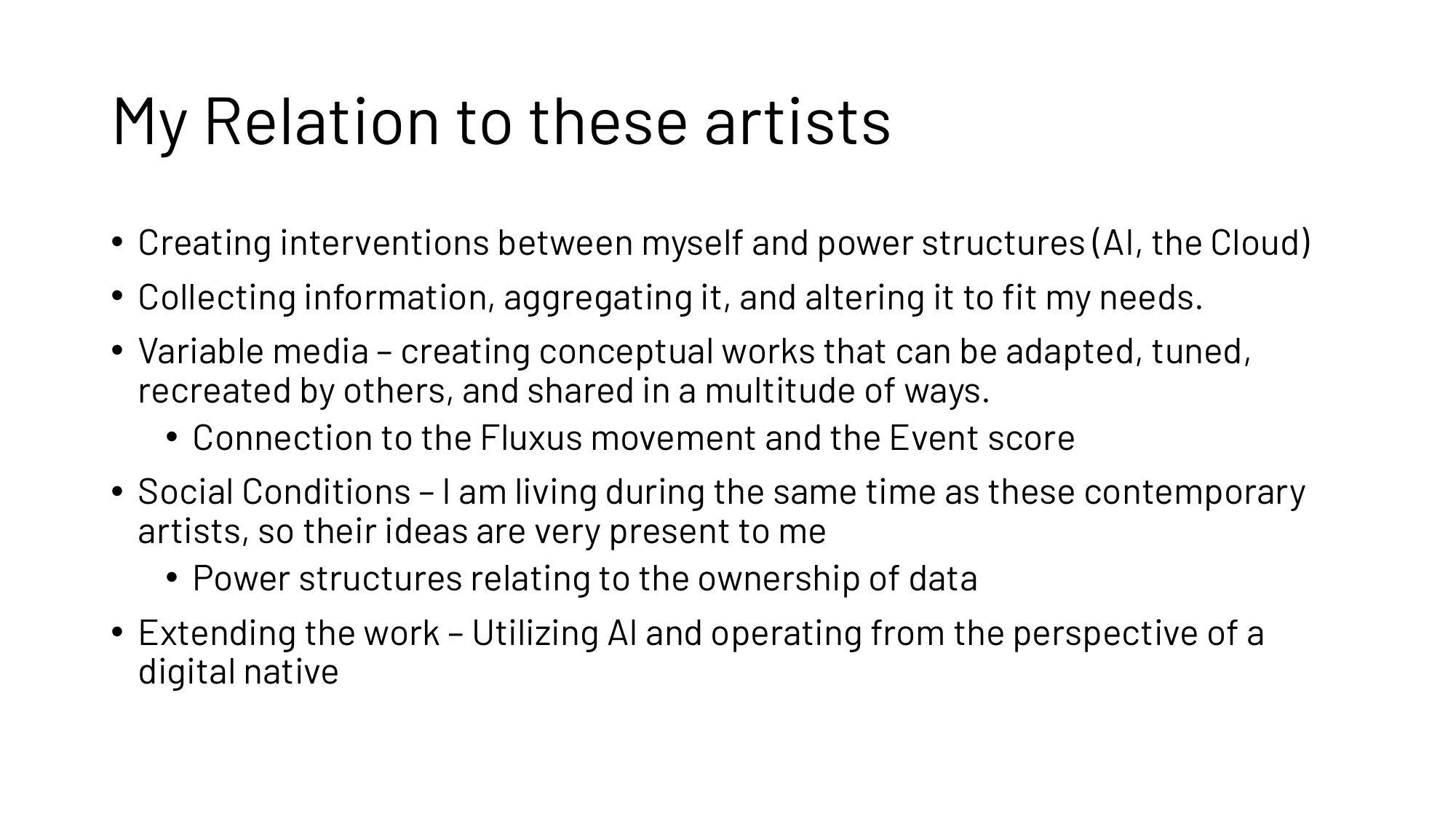

# My Relation to these artists
Creating interventions between myself and power structures (AI, the Cloud)
Collecting information, aggregating it, and altering it to fit my needs.
Variable media – creating conceptual works that can be adapted, tuned, recreated by others, and shared in a multitude of ways.
Connection to the Fluxus movement and the Event score
Social Conditions – I am living during the same time as these contemporary artists, so their ideas are very present to me
Power structures relating to the ownership of data
Extending the work – Utilizing AI and operating from the perspective of a digital native